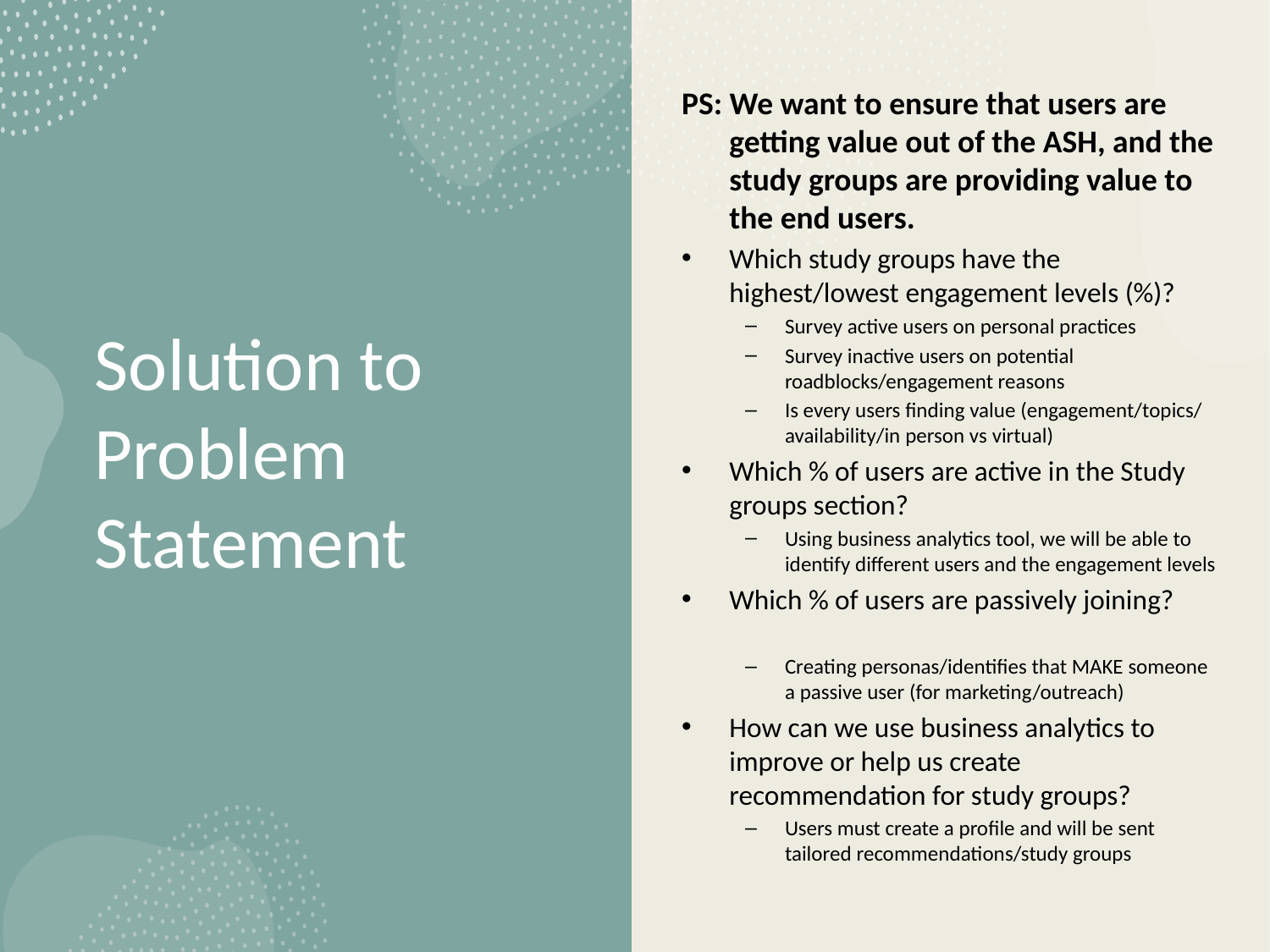

PS: We want to ensure that users are getting value out of the ASH, and the study groups are providing value to the end users.
Which study groups have the highest/lowest engagement levels (%)?
Survey active users on personal practices
Survey inactive users on potential roadblocks/engagement reasons
Is every users finding value (engagement/topics/ availability/in person vs virtual)
Which % of users are active in the Study groups section?
Using business analytics tool, we will be able to identify different users and the engagement levels
Which % of users are passively joining?
Creating personas/identifies that MAKE someone a passive user (for marketing/outreach)
How can we use business analytics to improve or help us create recommendation for study groups?
Users must create a profile and will be sent tailored recommendations/study groups

# Solution to Problem Statement